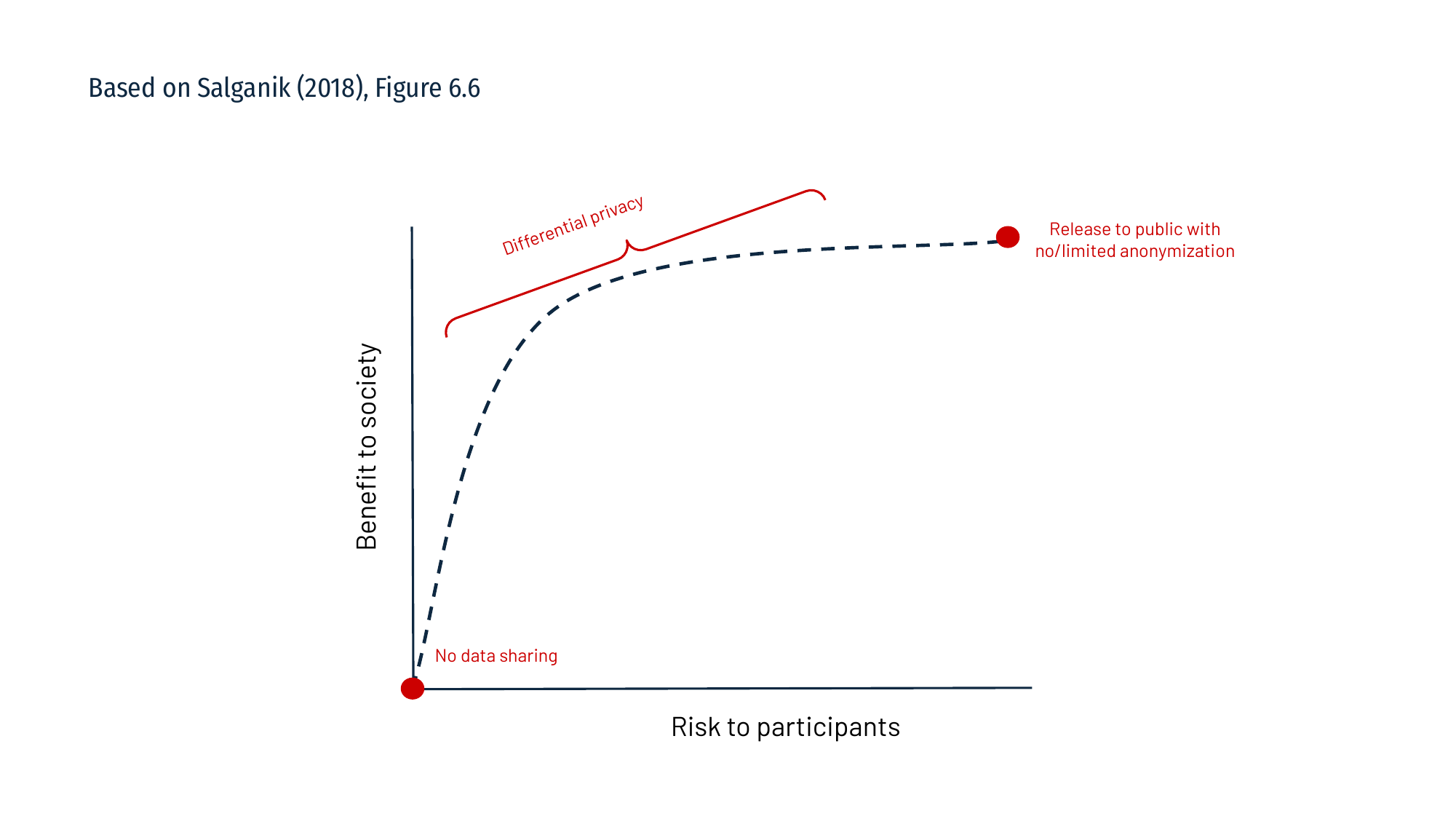

Based on Salganik (2018), Figure 6.6

Differential privacy
Release to public with no/limited anonymization

Benefit to society
No data sharing

Risk to participants